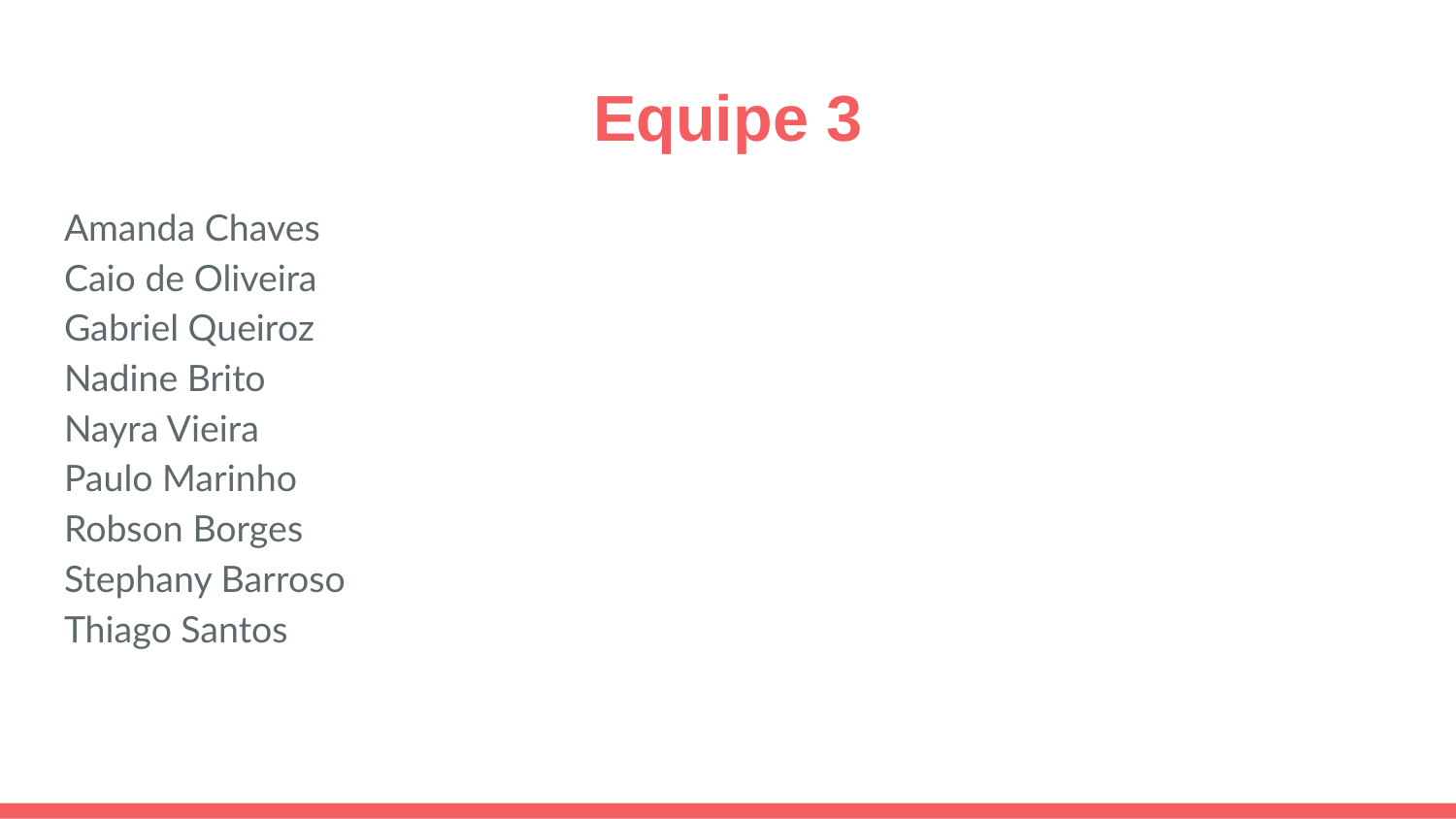

# Equipe 3
Amanda Chaves
Caio de Oliveira
Gabriel Queiroz
Nadine Brito
Nayra Vieira
Paulo Marinho
Robson Borges
Stephany Barroso
Thiago Santos